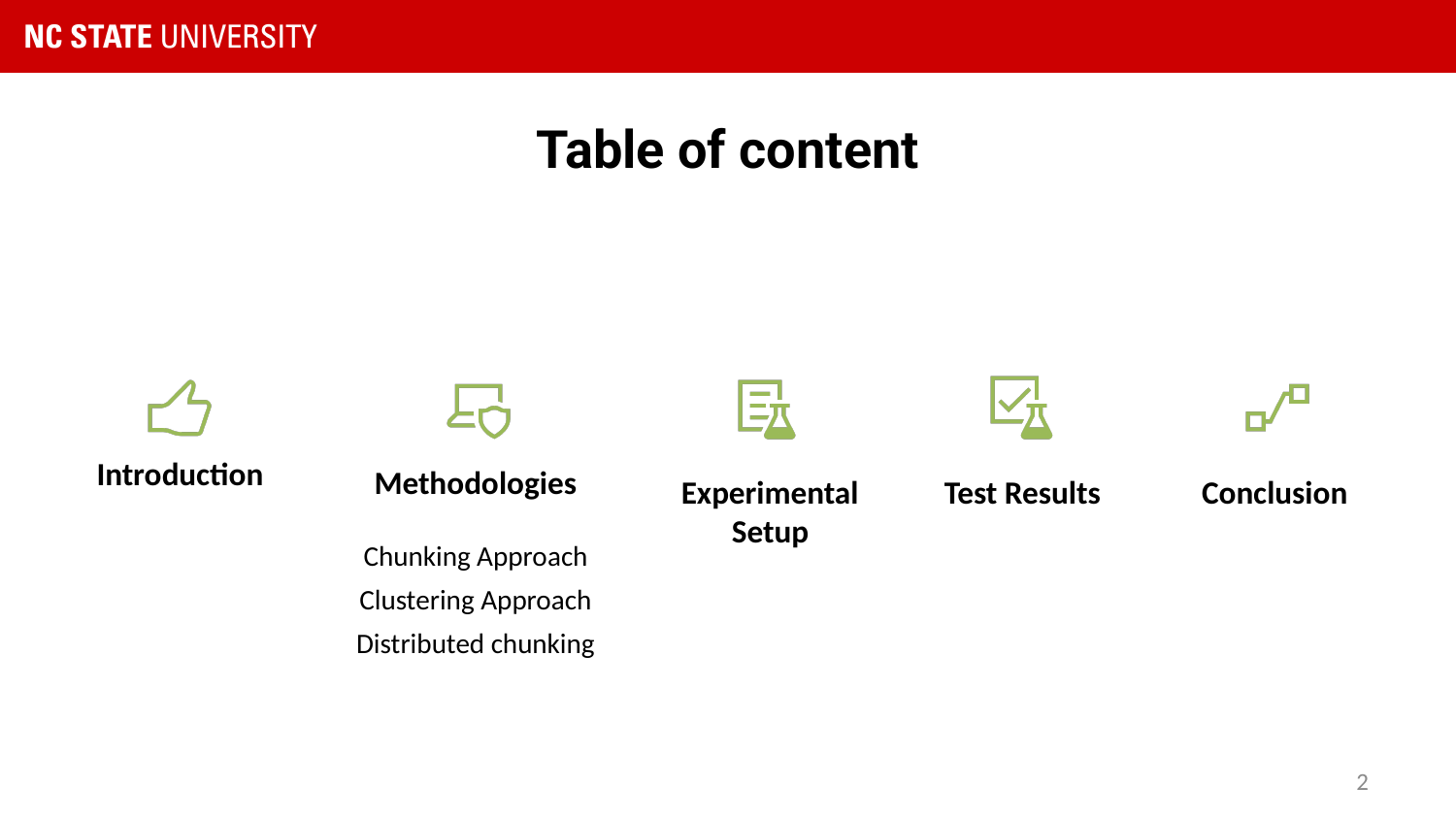

# Table of content
Introduction
Methodologies
Chunking Approach
Clustering Approach
Distributed chunking
Experimental Setup
Test Results
Conclusion
2